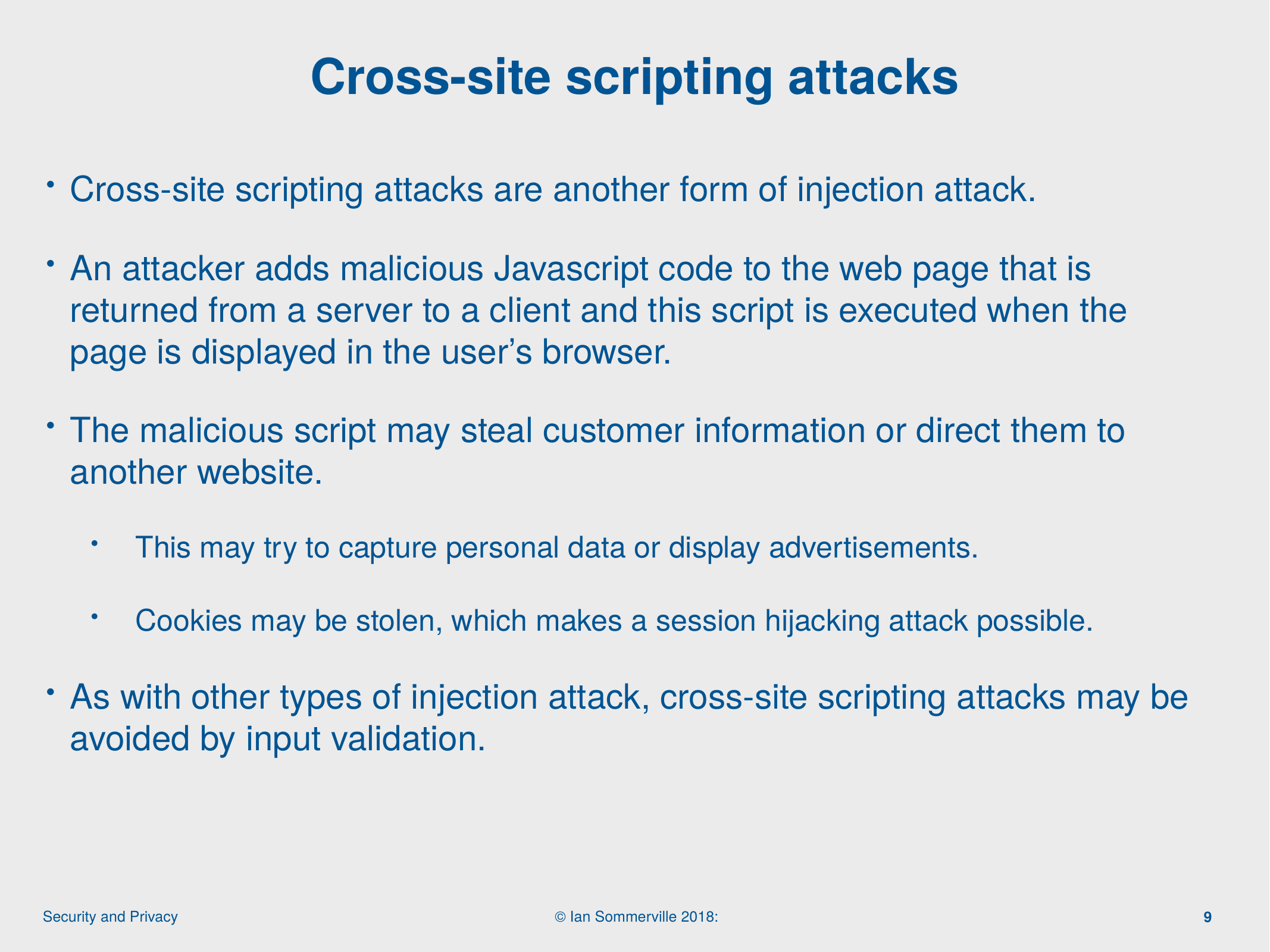

# Cross-site scripting attacks
Cross-site scripting attacks are another form of injection attack.
An attacker adds malicious Javascript code to the web page that is returned from a server to a client and this script is executed when the page is displayed in the user’s browser.
The malicious script may steal customer information or direct them to another website.
This may try to capture personal data or display advertisements.
Cookies may be stolen, which makes a session hijacking attack possible.
As with other types of injection attack, cross-site scripting attacks may be avoided by input validation.
9